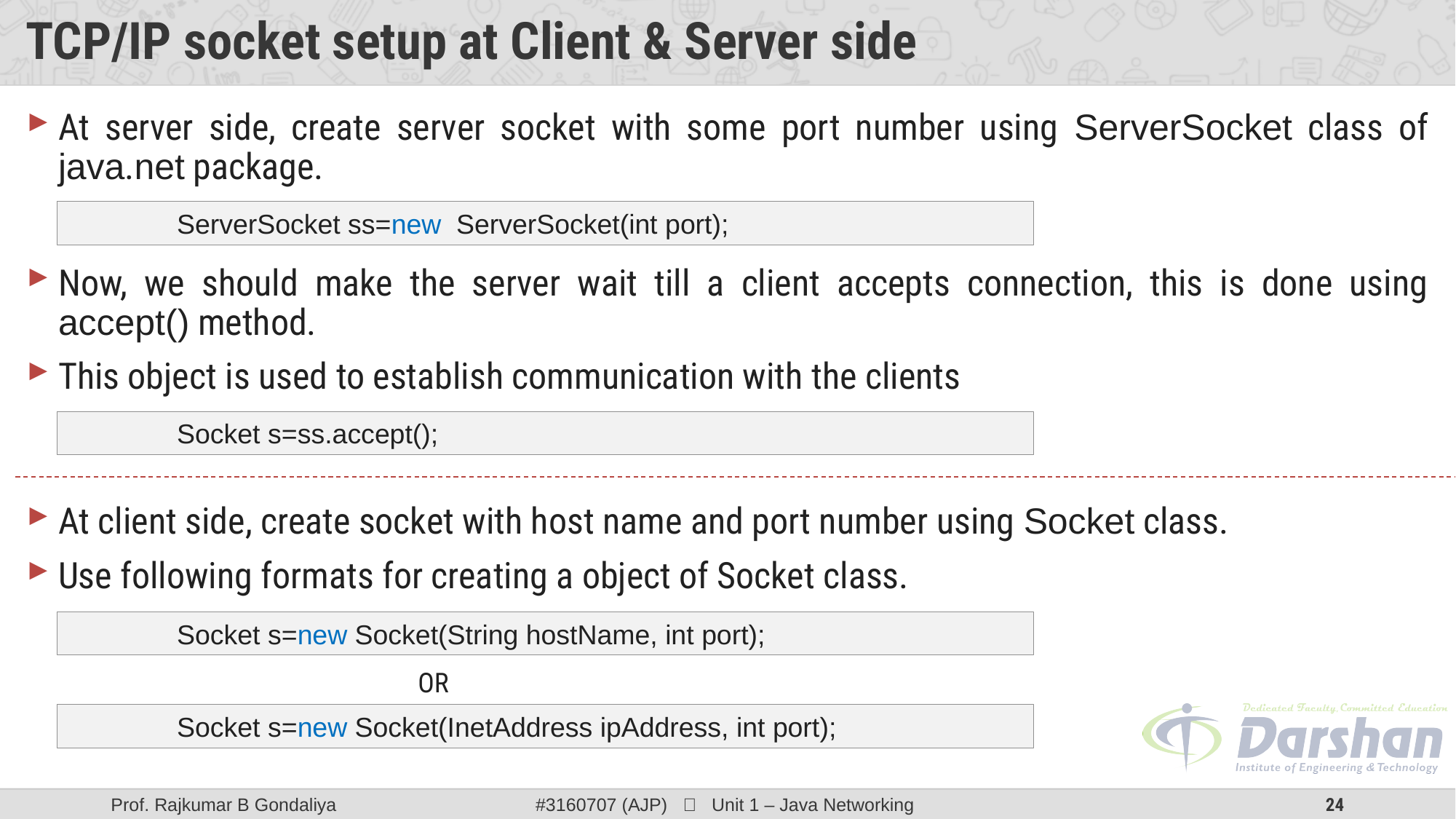

# TCP/IP socket setup at Client & Server side
At server side, create server socket with some port number using ServerSocket class of java.net package.
	ServerSocket ss=new  ServerSocket(int port);
Now, we should make the server wait till a client accepts connection, this is done using accept() method.
This object is used to establish communication with the clients
	Socket s=ss.accept();
At client side, create socket with host name and port number using Socket class.
Use following formats for creating a object of Socket class.

	Socket s=new Socket(String hostName, int port);
OR
	Socket s=new Socket(InetAddress ipAddress, int port);